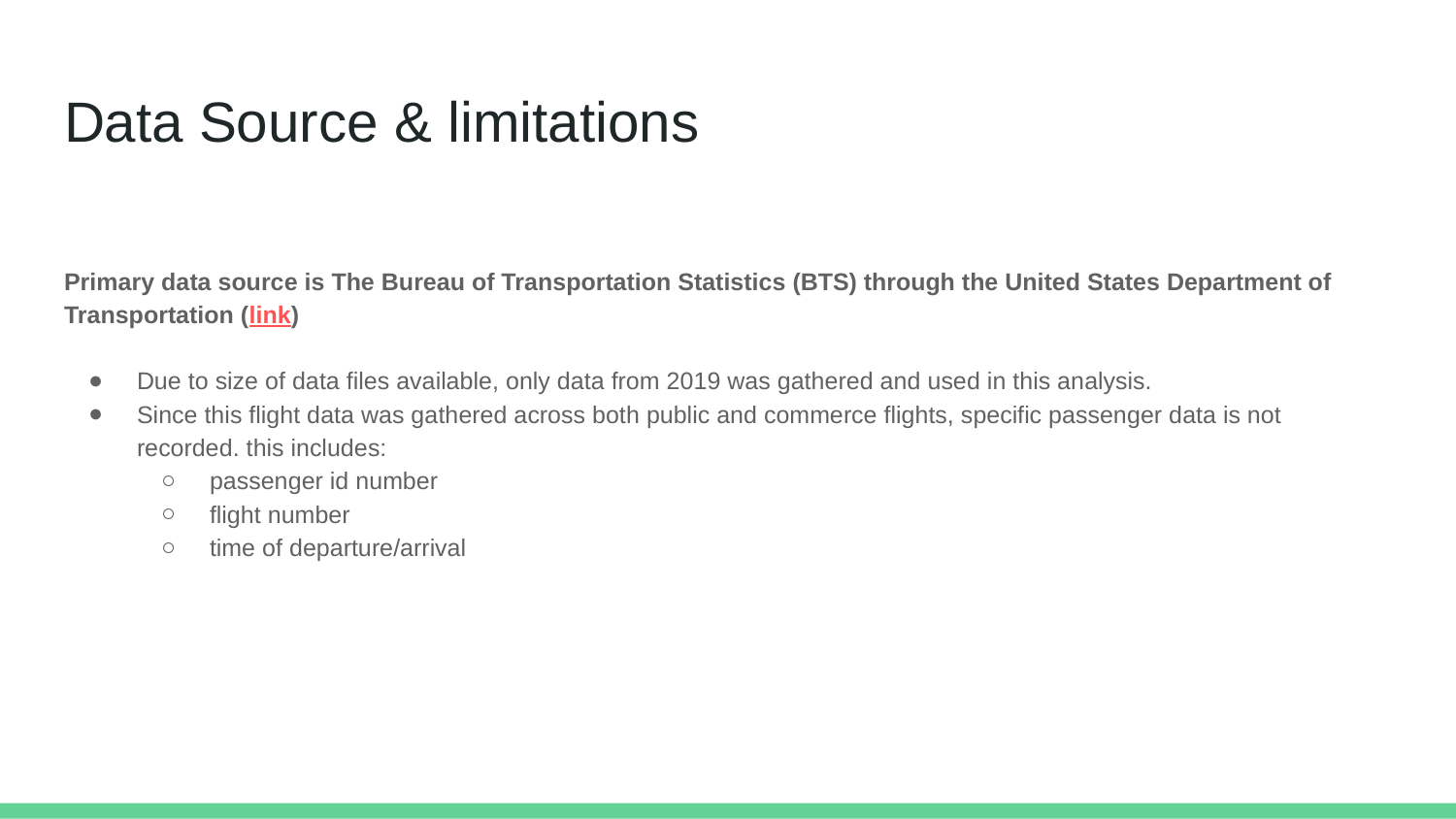

# Data Source & limitations
Primary data source is The Bureau of Transportation Statistics (BTS) through the United States Department of Transportation (link)
Due to size of data files available, only data from 2019 was gathered and used in this analysis.
Since this flight data was gathered across both public and commerce flights, specific passenger data is not recorded. this includes:
passenger id number
flight number
time of departure/arrival